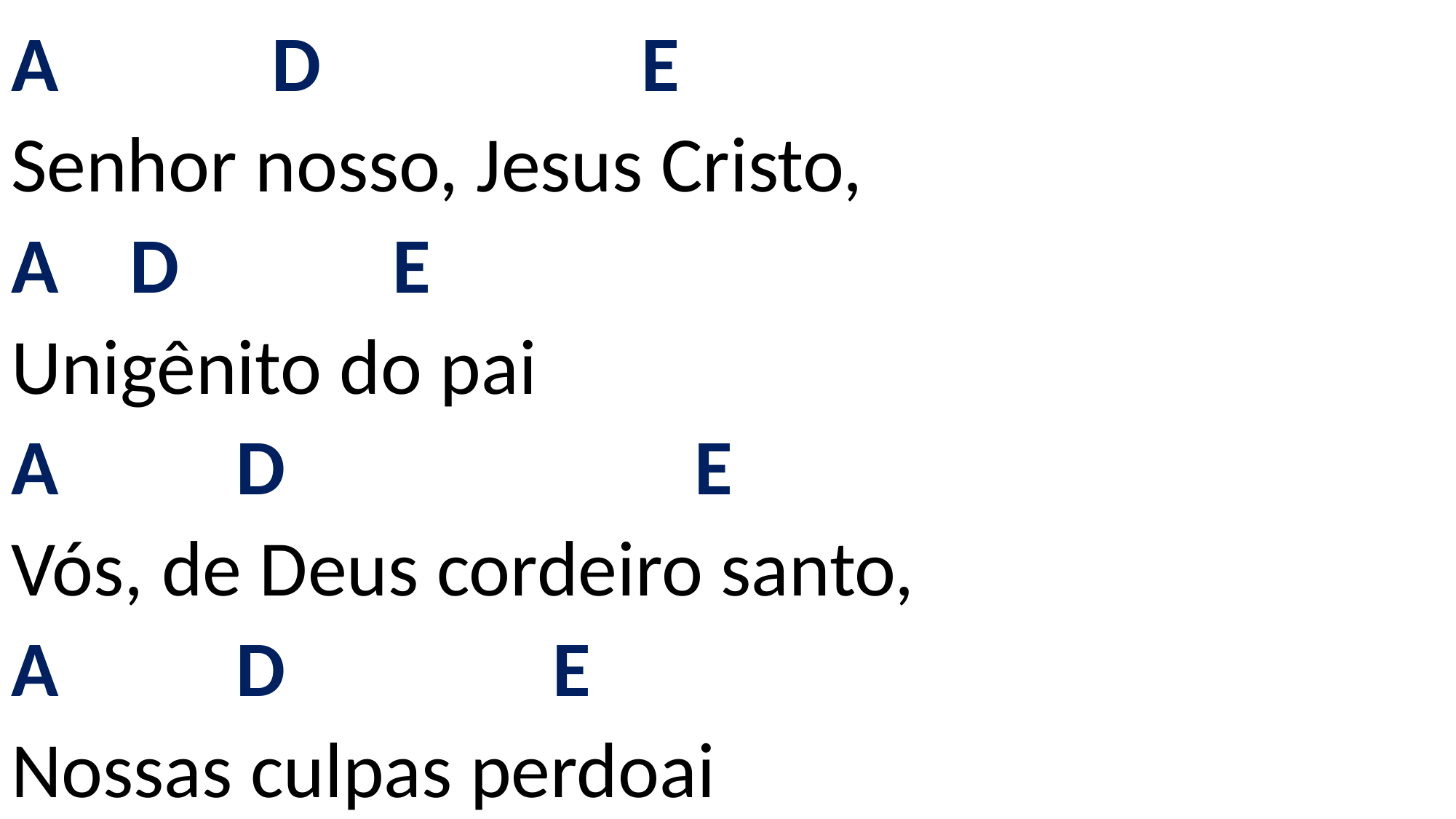

# A            D                  E Senhor nosso, Jesus Cristo, A    D            E Unigênito do pai A          D                       E Vós, de Deus cordeiro santo, A          D               E Nossas culpas perdoai